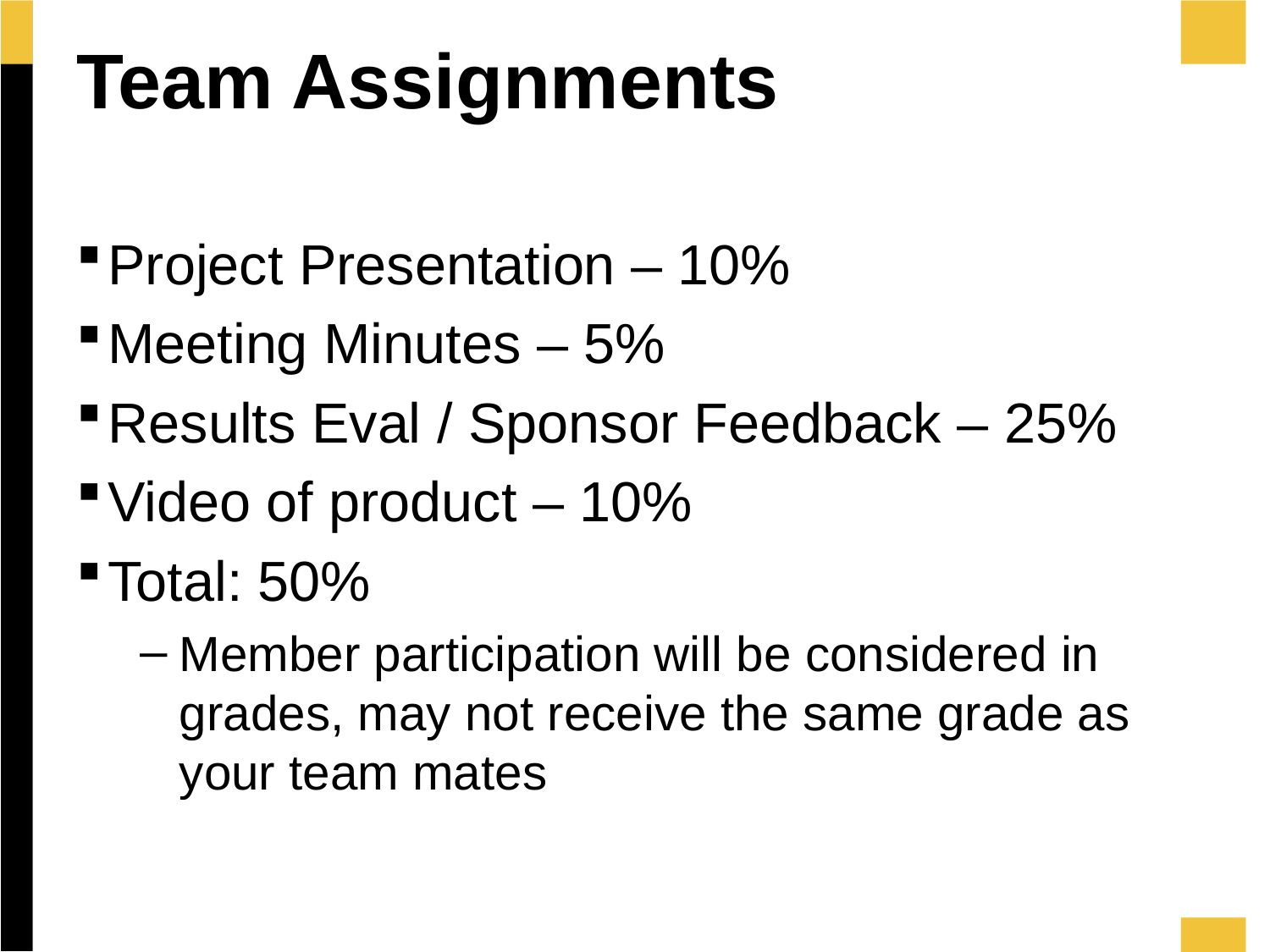

# Team Assignments
Project Presentation – 10%
Meeting Minutes – 5%
Results Eval / Sponsor Feedback – 25%
Video of product – 10%
Total: 50%
Member participation will be considered in grades, may not receive the same grade as your team mates